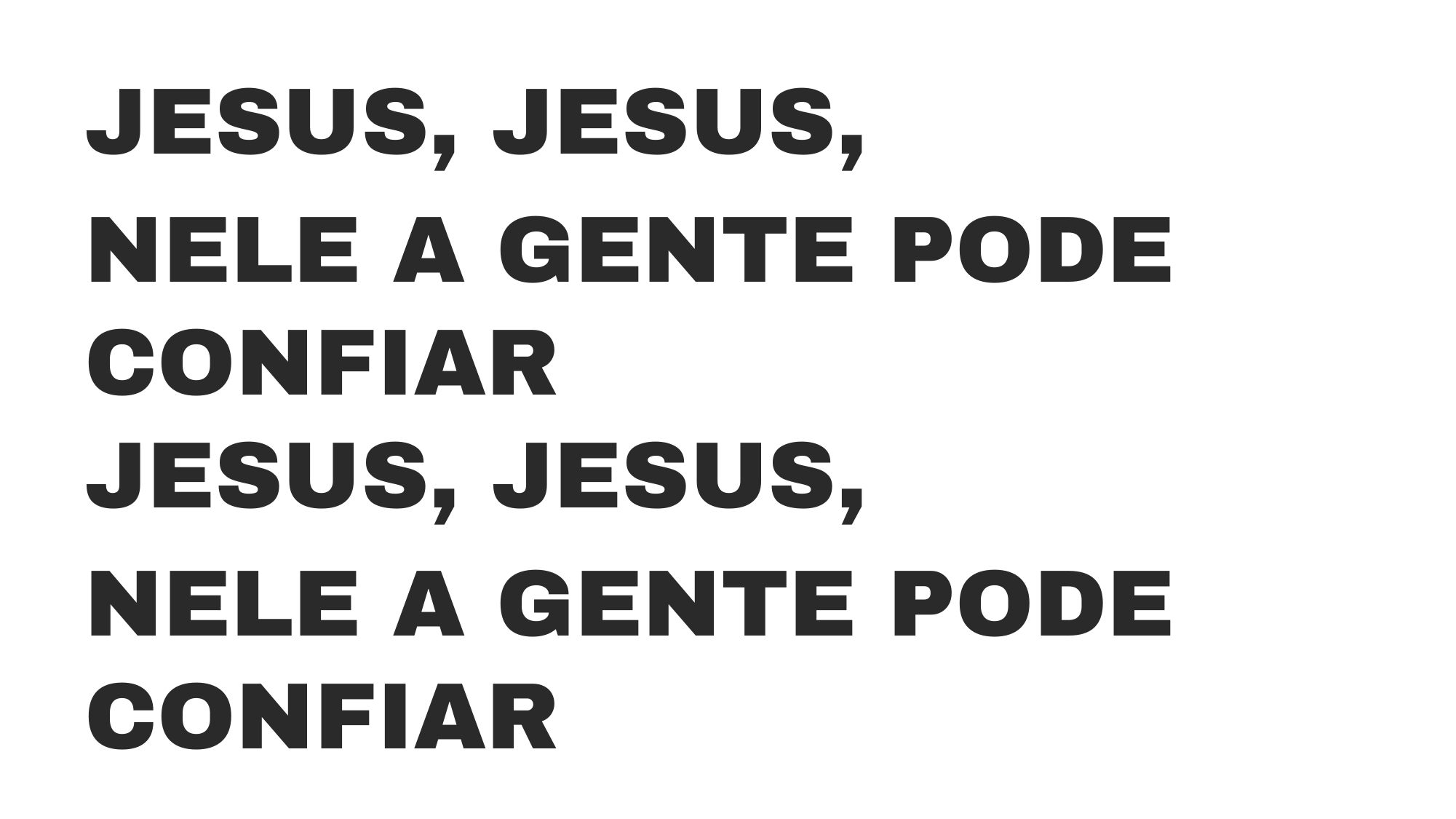

JESUS, JESUS,
NELE A GENTE PODE CONFIAR
JESUS, JESUS,
NELE A GENTE PODE CONFIAR